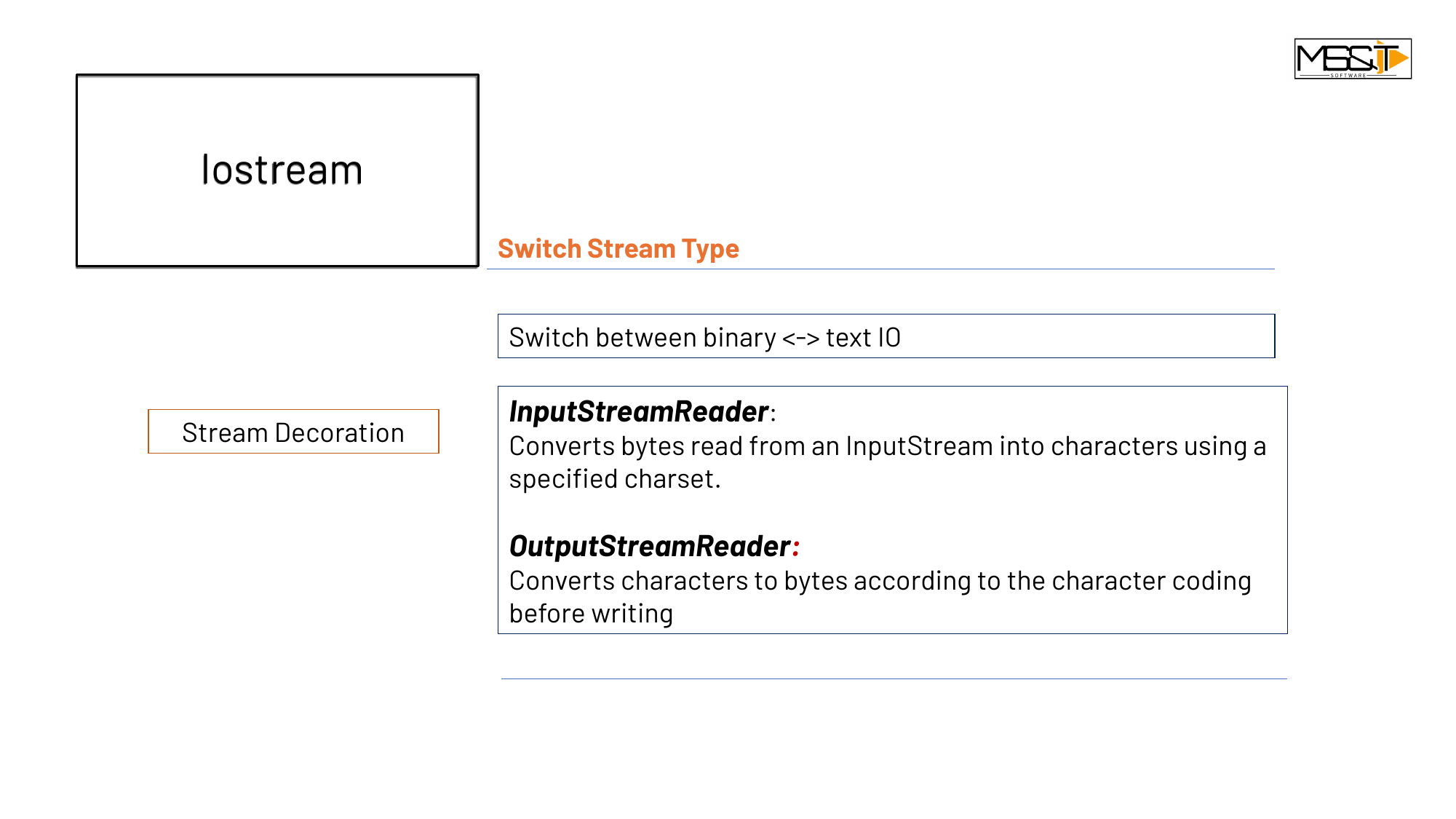

Switch Stream Type
Switch between binary <-> text IO
InputStreamReader:
Converts bytes read from an InputStream into characters using a specified charset.

OutputStreamReader:
Converts characters to bytes according to the character coding before writing
Stream Decoration